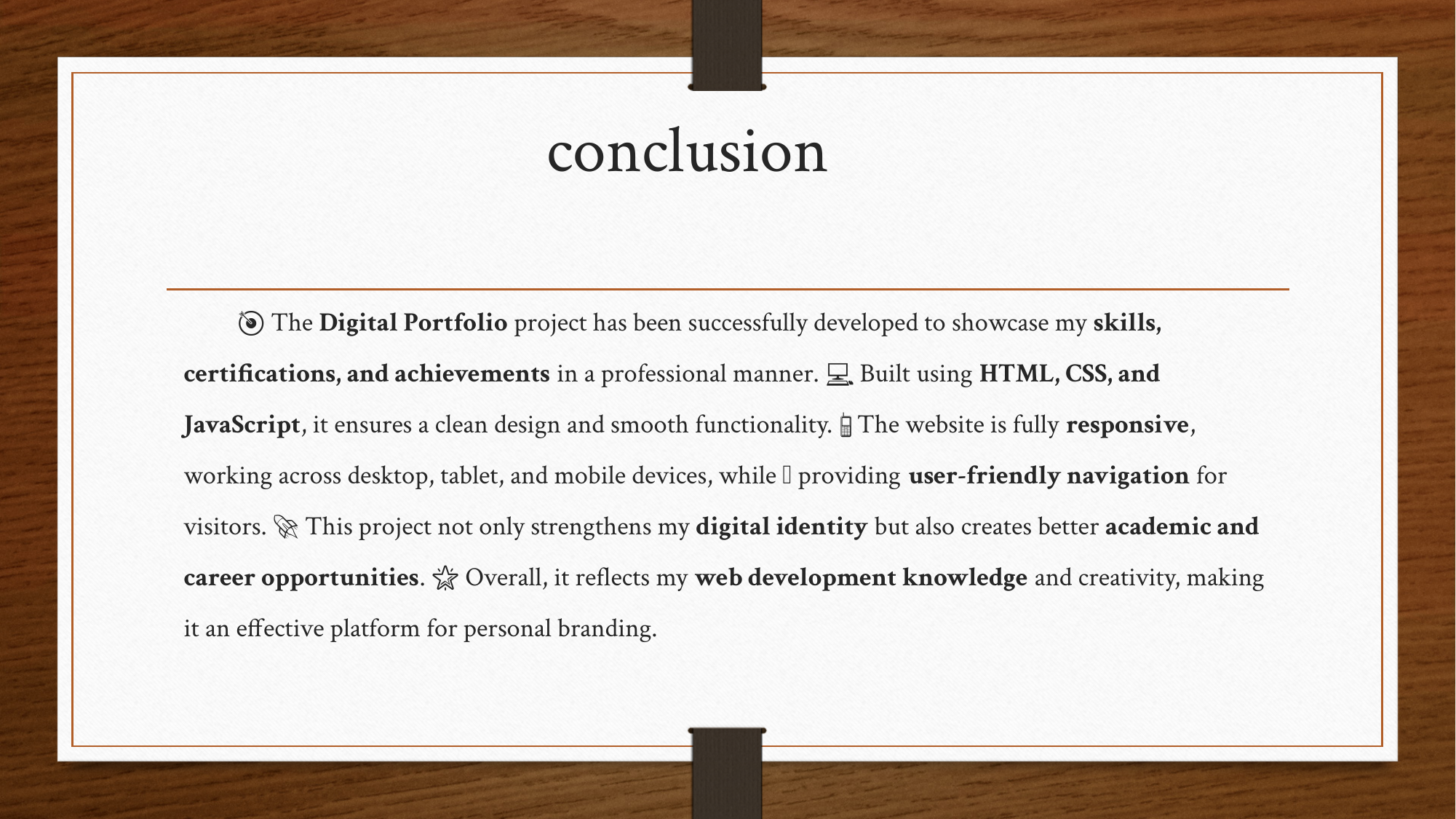

# conclusion

         🎯 The Digital Portfolio project has been successfully developed to showcase my skills, certifications, and achievements in a professional manner. 💻 Built using HTML, CSS, and JavaScript, it ensures a clean design and smooth functionality. 📱 The website is fully responsive, working across desktop, tablet, and mobile devices, while 🧭 providing user-friendly navigation for visitors. 🚀 This project not only strengthens my digital identity but also creates better academic and career opportunities. 🌟 Overall, it reflects my web development knowledge and creativity, making it an effective platform for personal branding.